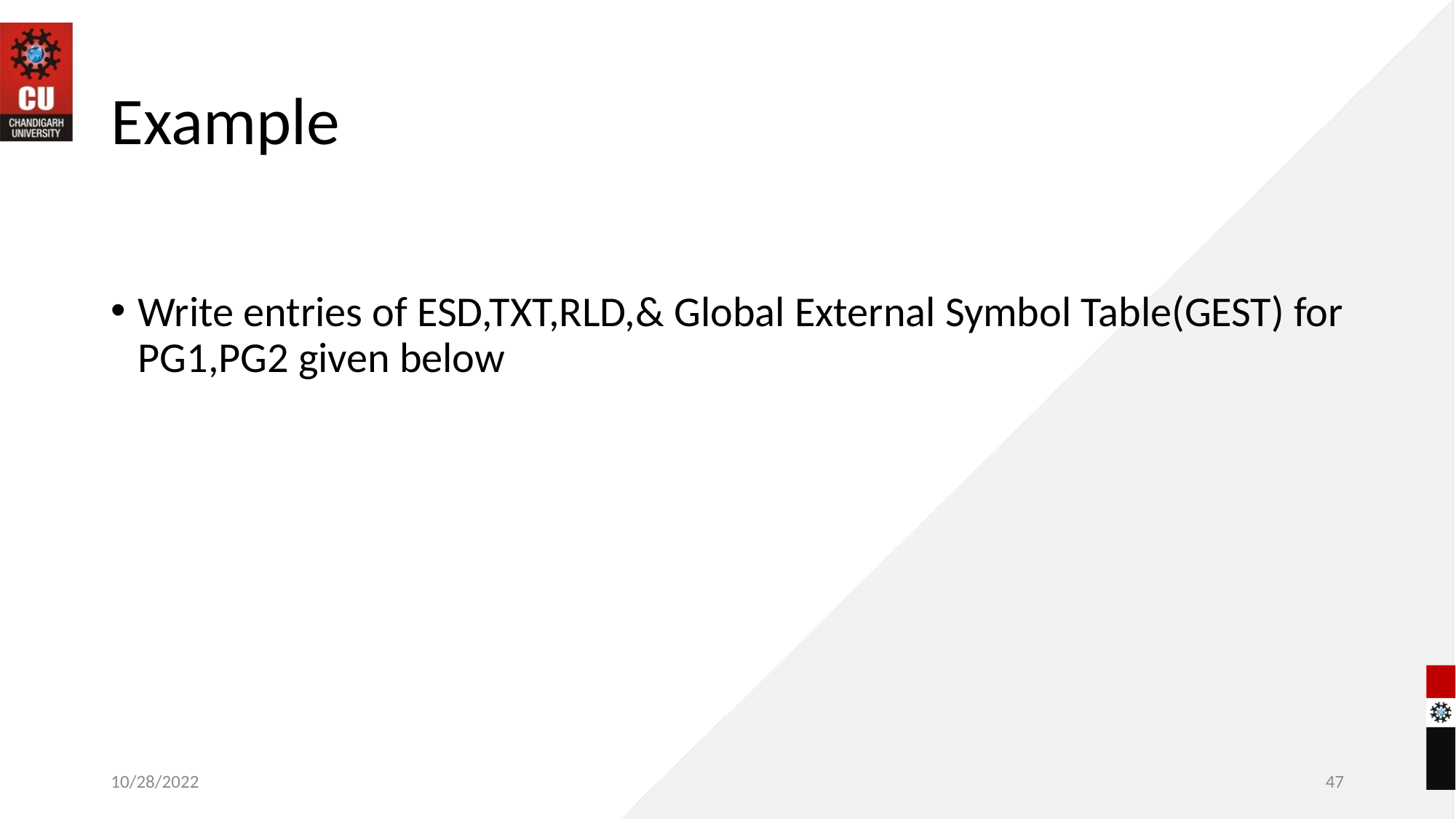

# Example

Write entries of ESD,TXT,RLD,& Global External Symbol Table(GEST) for PG1,PG2 given below
10/28/2022
47